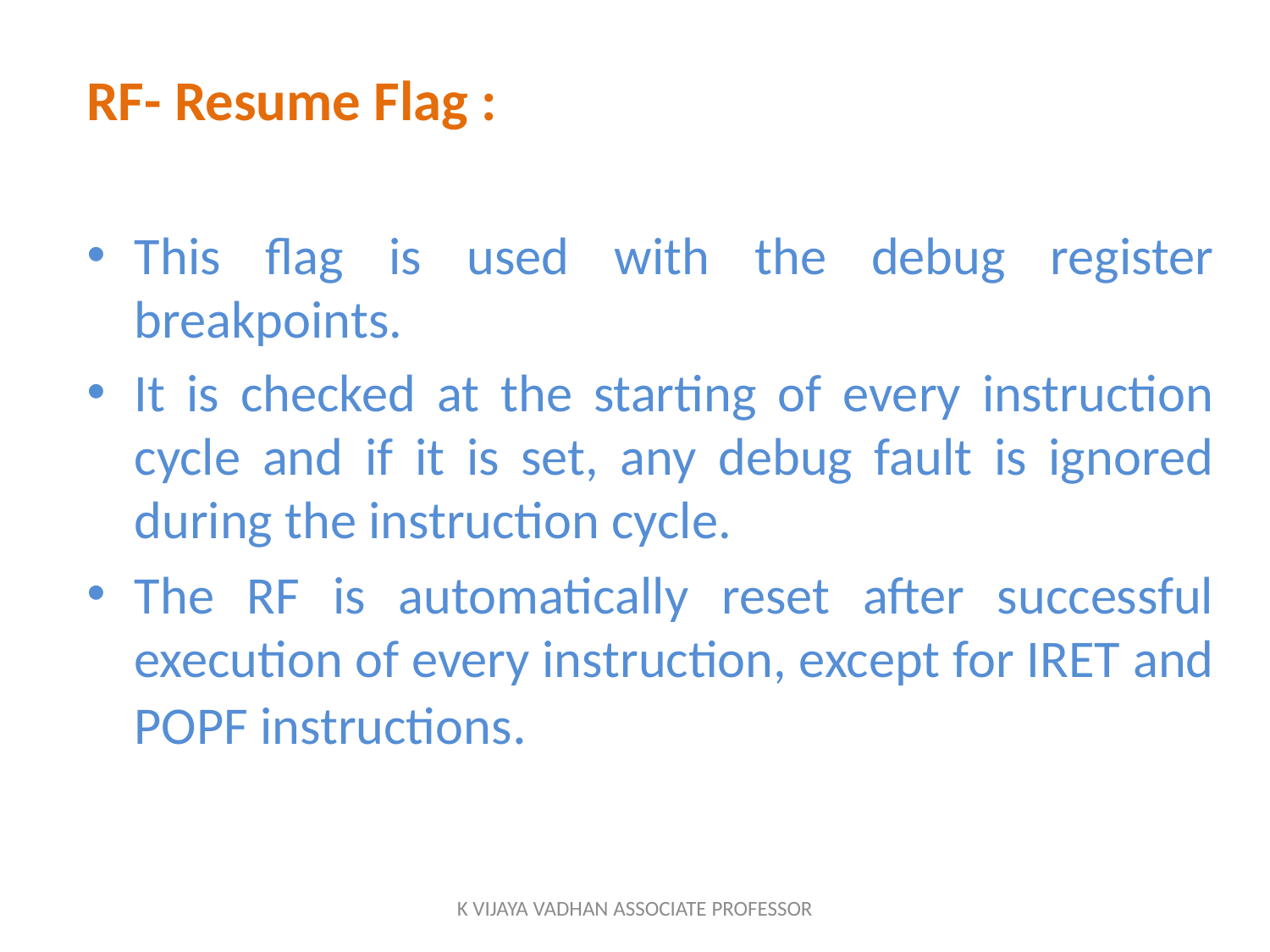

RF- Resume Flag :

This flag is used with the debug register breakpoints.
It is checked at the starting of every instruction cycle and if it is set, any debug fault is ignored during the instruction cycle.
The RF is automatically reset after successful execution of every instruction, except for IRET and POPF instructions.

K VIJAYA VADHAN ASSOCIATE PROFESSOR